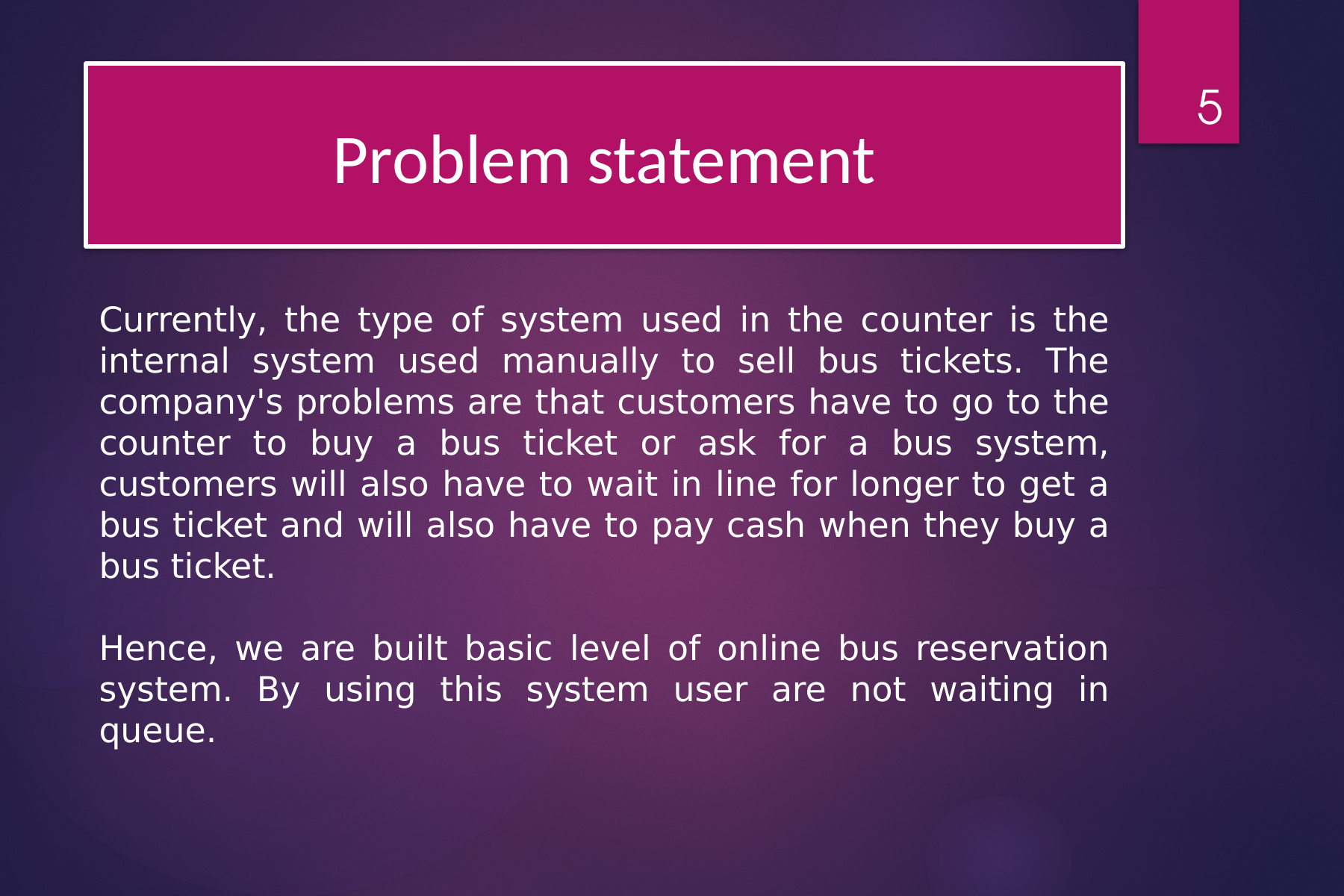

5
# Problem statement
Currently, the type of system used in the counter is the internal system used manually to sell bus tickets. The company's problems are that customers have to go to the counter to buy a bus ticket or ask for a bus system, customers will also have to wait in line for longer to get a bus ticket and will also have to pay cash when they buy a bus ticket.

Hence, we are built basic level of online bus reservation system. By using this system user are not waiting in queue.